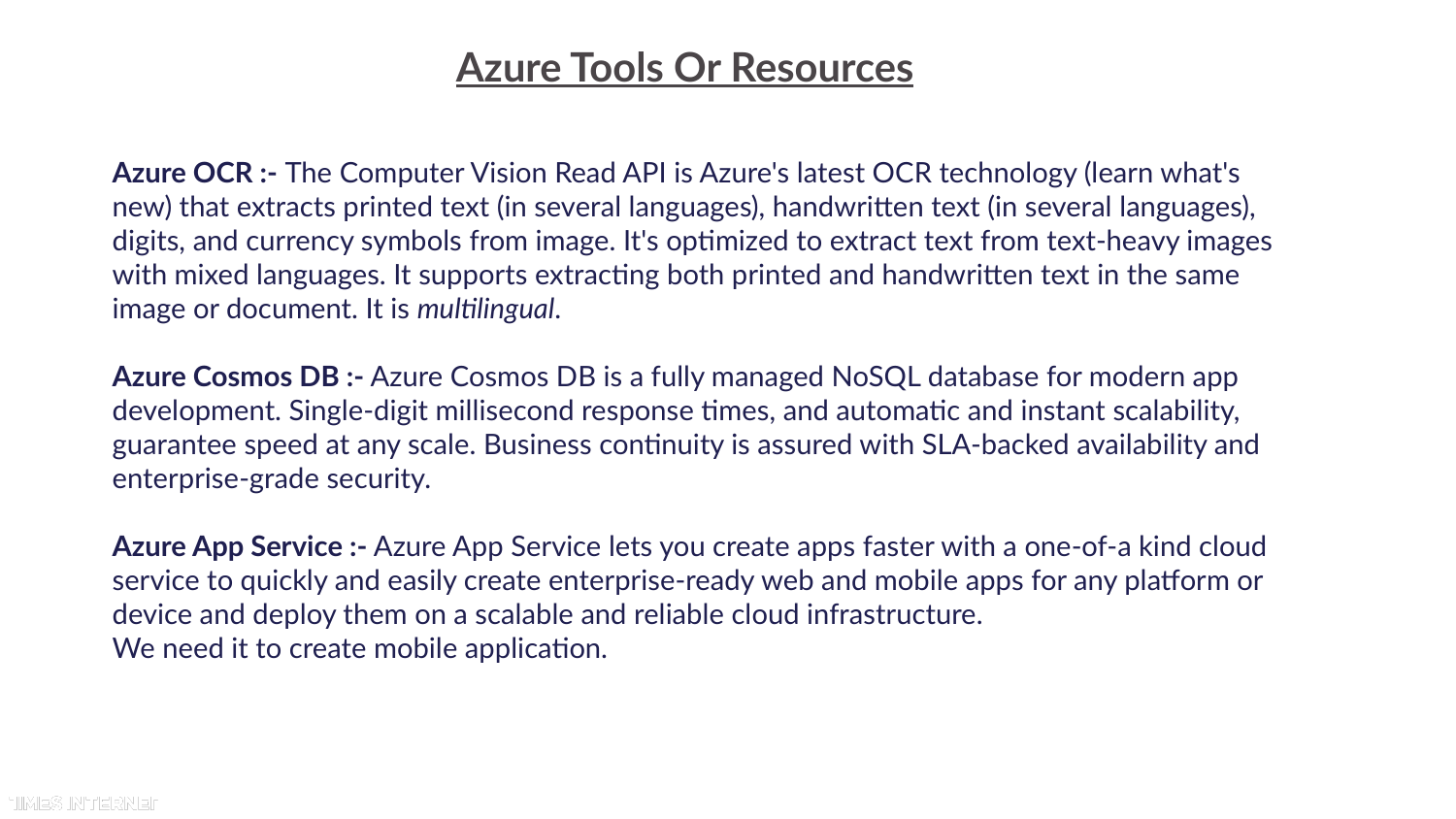

# Azure Tools Or Resources
Azure OCR :- The Computer Vision Read API is Azure's latest OCR technology (learn what's new) that extracts printed text (in several languages), handwritten text (in several languages), digits, and currency symbols from image. It's optimized to extract text from text-heavy images with mixed languages. It supports extracting both printed and handwritten text in the same image or document. It is multilingual.
Azure Cosmos DB :- Azure Cosmos DB is a fully managed NoSQL database for modern app development. Single-digit millisecond response times, and automatic and instant scalability, guarantee speed at any scale. Business continuity is assured with SLA-backed availability and enterprise-grade security.
Azure App Service :- Azure App Service lets you create apps faster with a one-of-a kind cloud service to quickly and easily create enterprise-ready web and mobile apps for any platform or device and deploy them on a scalable and reliable cloud infrastructure.
We need it to create mobile application.